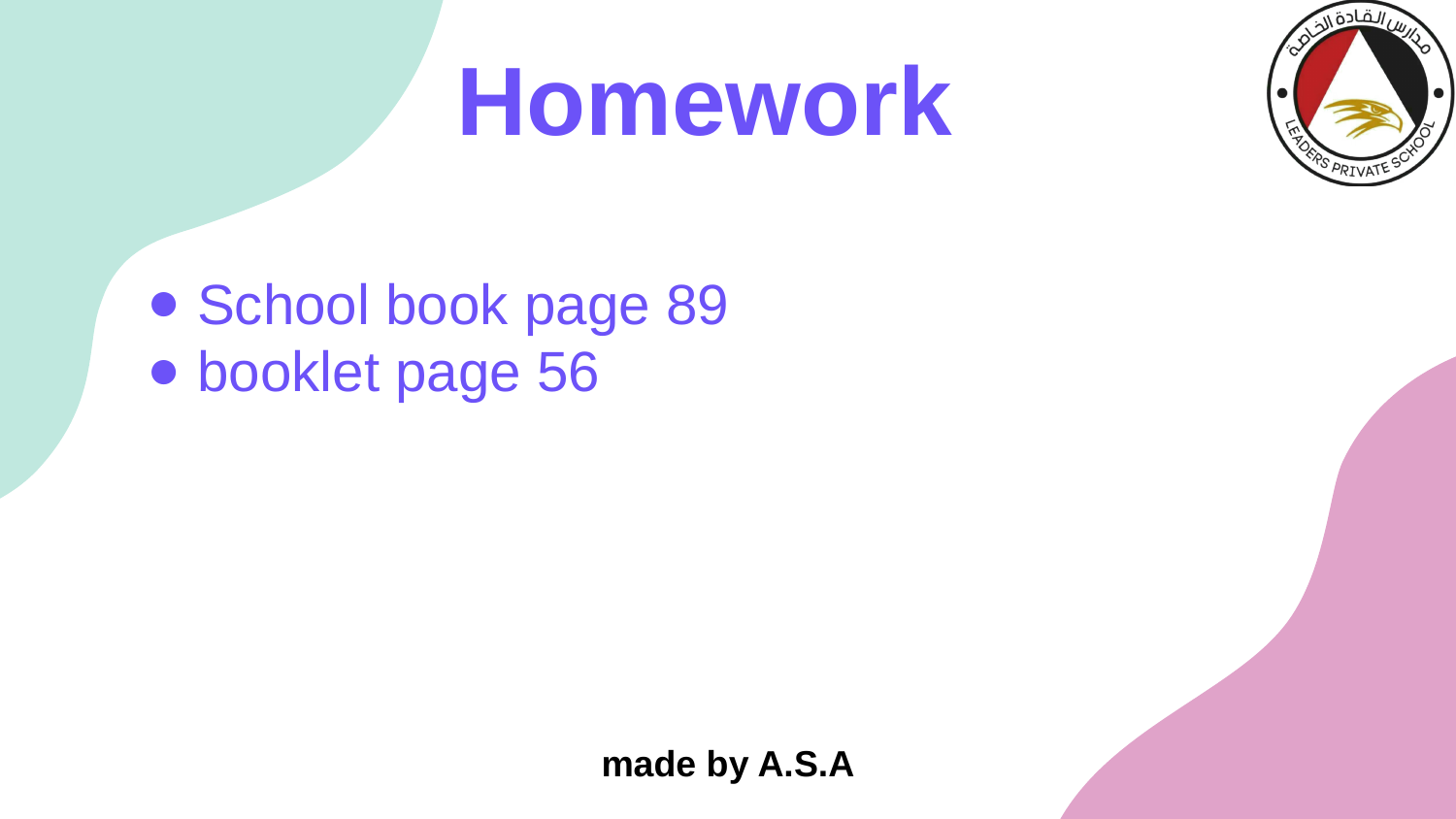

School book page 89
booklet page 56